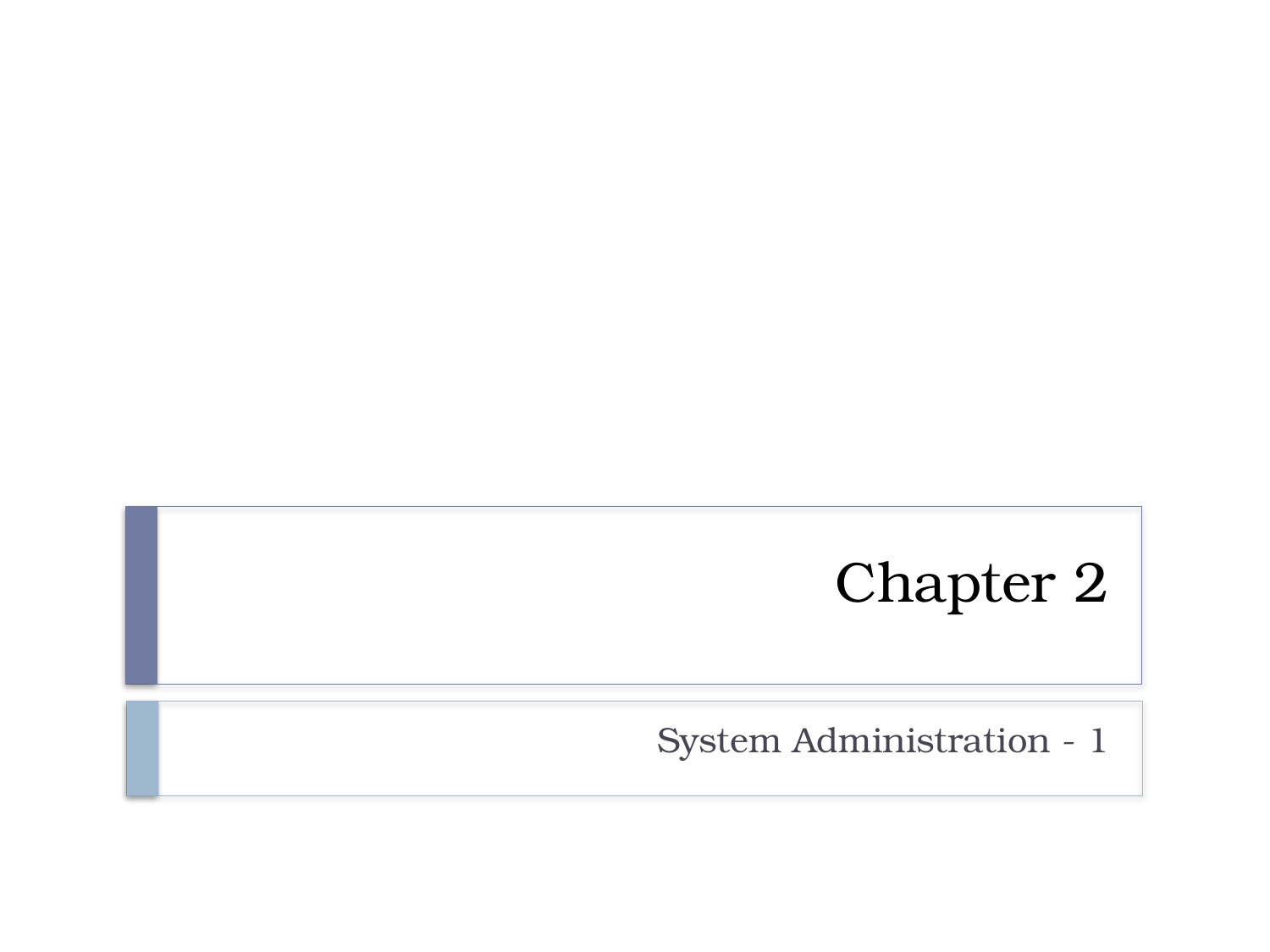

# Chapter 2
System Administration - 1